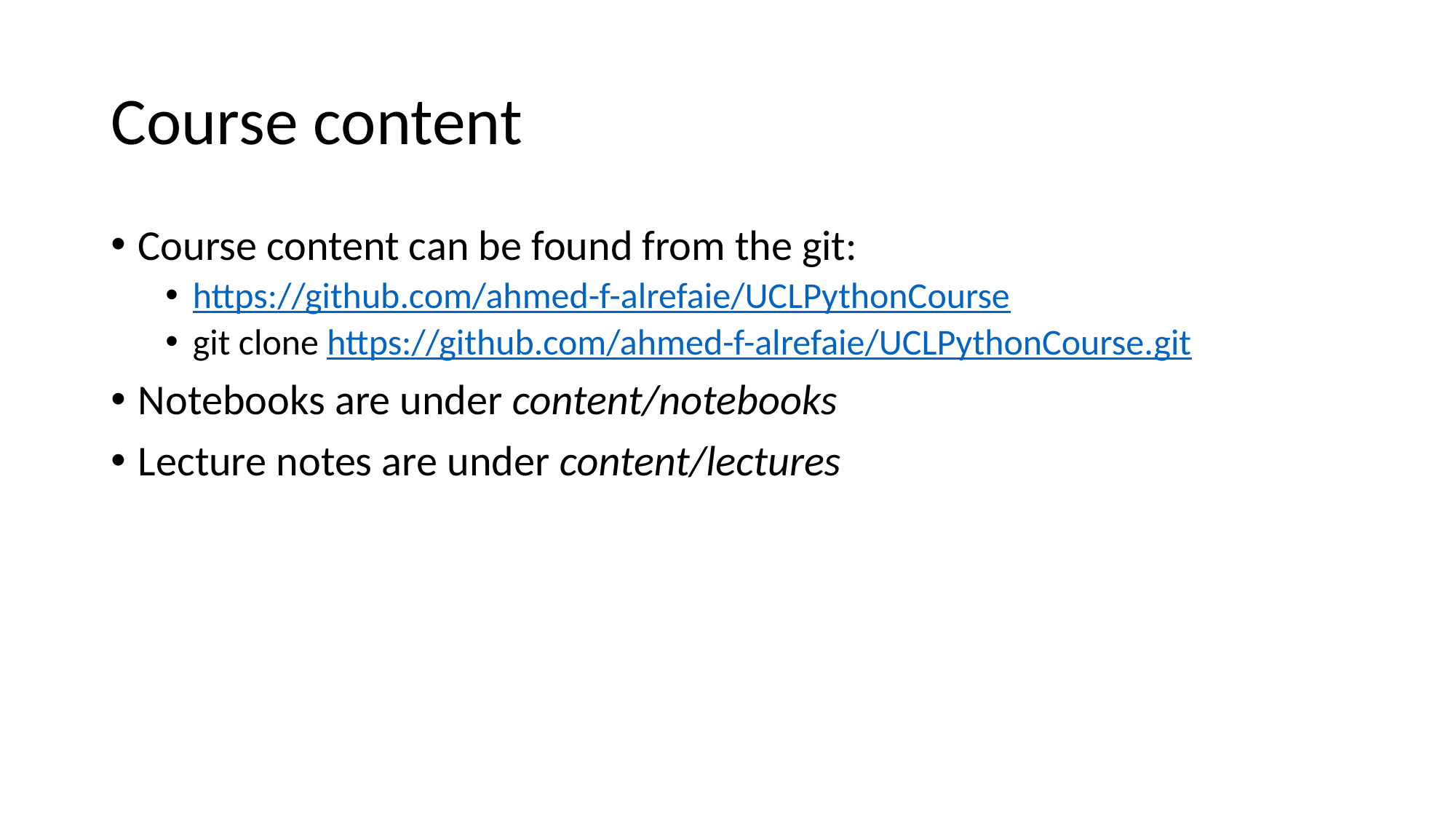

# Course content
Course content can be found from the git:
https://github.com/ahmed-f-alrefaie/UCLPythonCourse
git clone https://github.com/ahmed-f-alrefaie/UCLPythonCourse.git
Notebooks are under content/notebooks
Lecture notes are under content/lectures